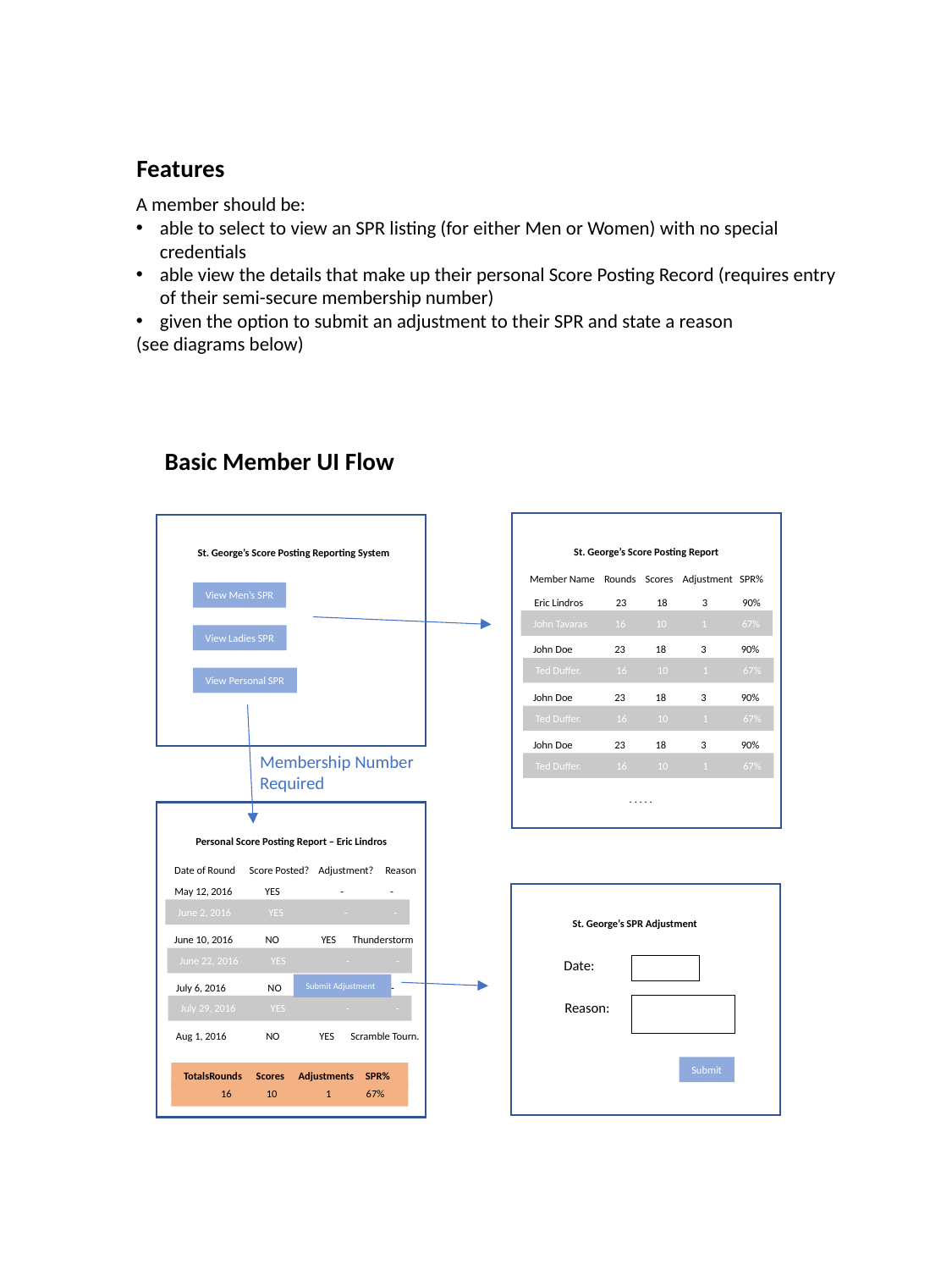

Features
A member should be:
able to select to view an SPR listing (for either Men or Women) with no special credentials
able view the details that make up their personal Score Posting Record (requires entry of their semi-secure membership number)
given the option to submit an adjustment to their SPR and state a reason
(see diagrams below)
Basic Member UI Flow

St. George’s Score Posting Report
St. George’s Score Posting Reporting System
Member Name    Rounds    Scores    Adjustment   SPR%
View Men’s SPR
Eric Lindros              23             18               3               90%
John Tavaras            16             10               1               67%
View Ladies SPR
John Doe                  23             18               3               90%
Ted Duffer.               16             10               1               67%
View Personal SPR
John Doe                  23             18               3               90%
Ted Duffer.               16             10               1               67%
John Doe                  23             18               3               90%
Membership Number
Required
Ted Duffer.               16             10               1               67%
                                . . . . .

Personal Score Posting Report – Eric Lindros
Date of Round      Score Posted?    Adjustment?     Reason
May 12, 2016              YES                          -                    -

June 2, 2016                YES                          -                    -
St. George’s SPR Adjustment
June 10, 2016              NO                  YES       Thunderstorm
June 22, 2016              YES                          -                    -
Date:
View
Submit Adjustment
July 6, 2016                  NO                                               -
Reason:
July 29, 2016               YES                          -                    -
View M
 SPR
Aug 1, 2016                 NO                 YES       Scramble Tourn.
Submit
TotalsRounds      Scores      Adjustments     SPR%
                16               10                     1               67%